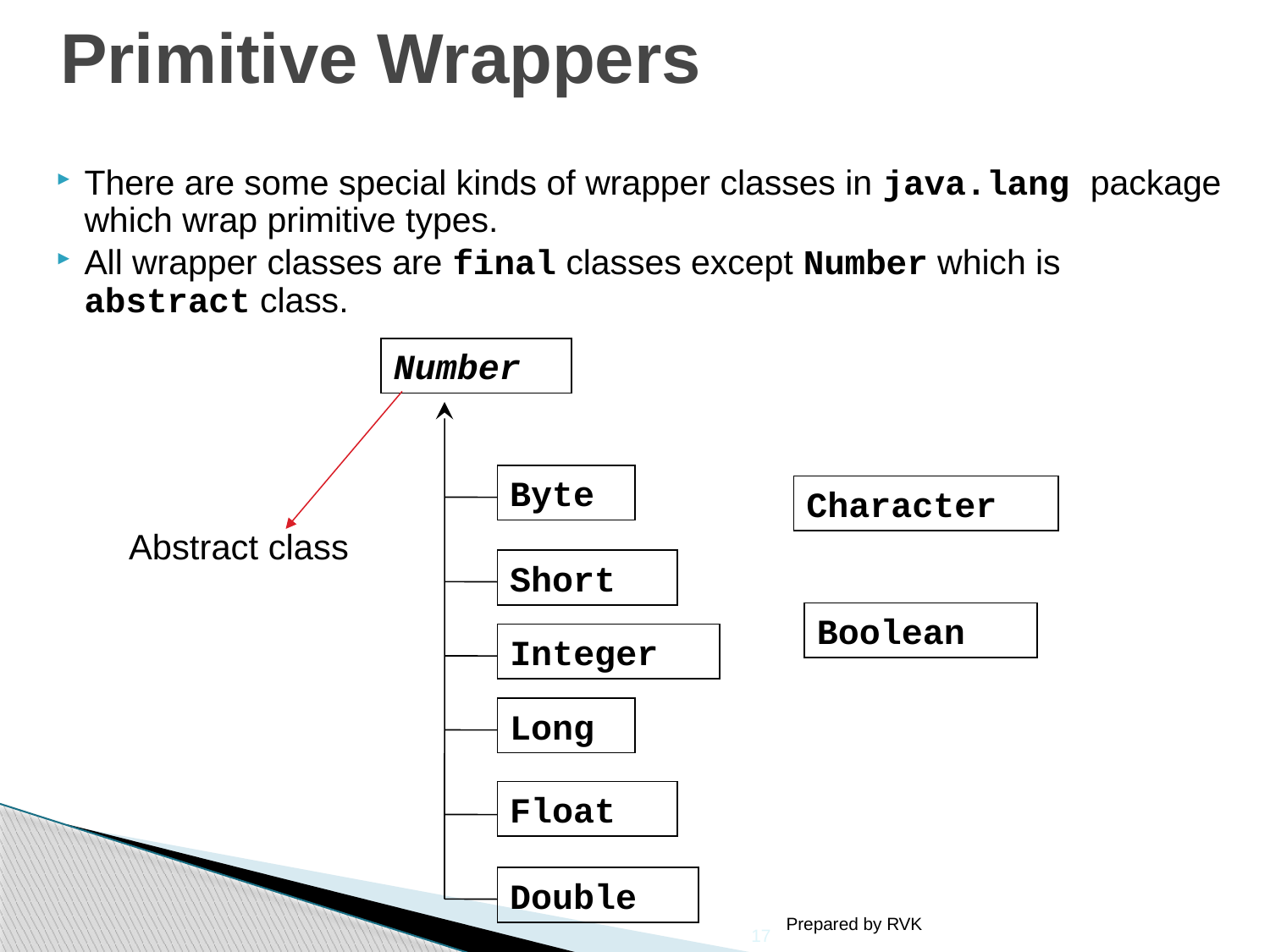

# Primitive Wrappers
There are some special kinds of wrapper classes in java.lang package which wrap primitive types.
All wrapper classes are final classes except Number which is abstract class.
Number

Byte
Character

Abstract class
Short

Boolean
Integer

Long

Float

Double
Prepared by RVK

17